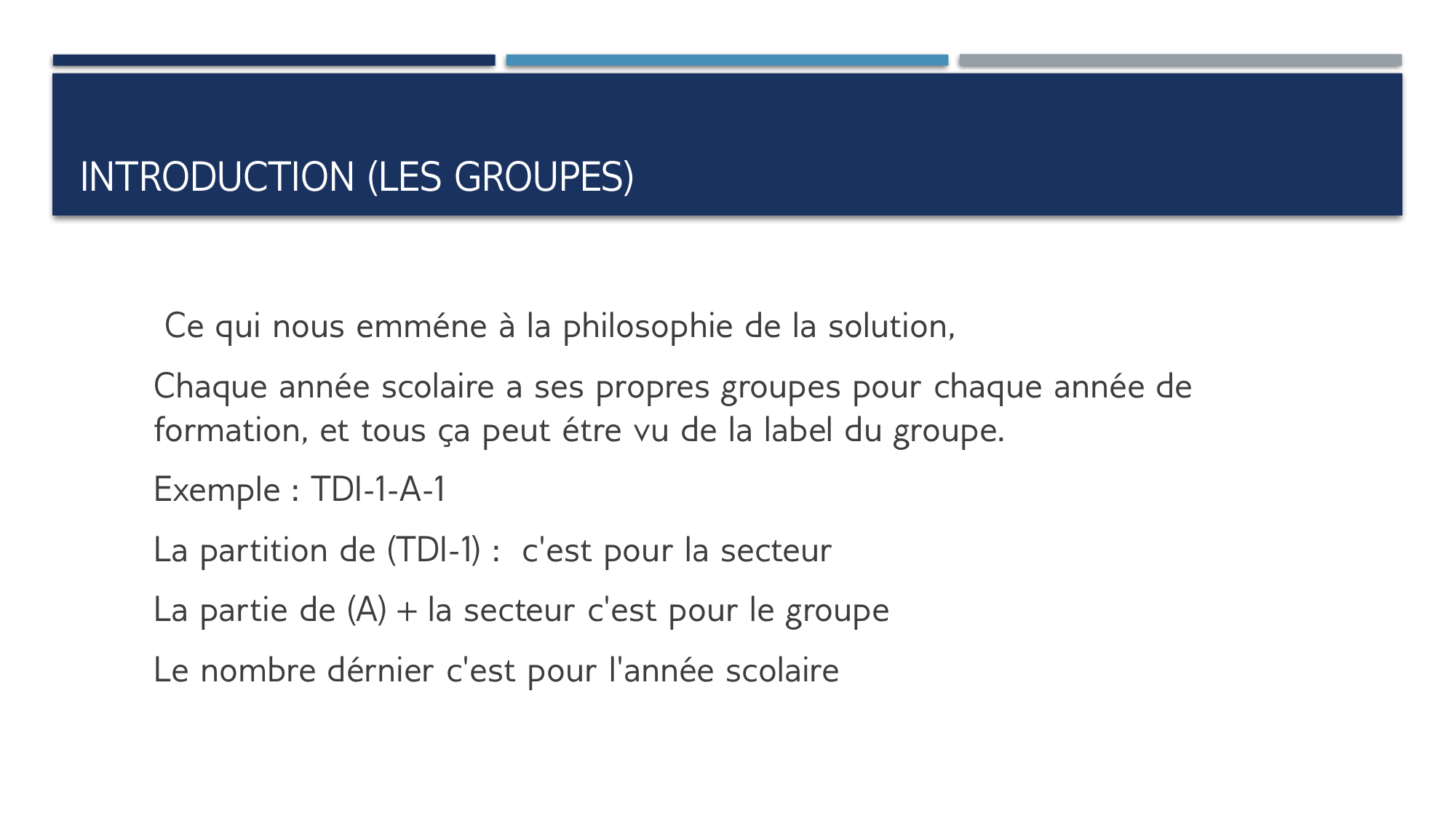

# Introduction (LES GROUPES)
 Ce qui nous emméne à la philosophie de la solution,
Chaque année scolaire a ses propres groupes pour chaque année de formation, et tous ça peut étre vu de la label du groupe.
Exemple : TDI-1-A-1
La partition de (TDI-1) :  c'est pour la secteur
La partie de (A) + la secteur c'est pour le groupe
Le nombre dérnier c'est pour l'année scolaire